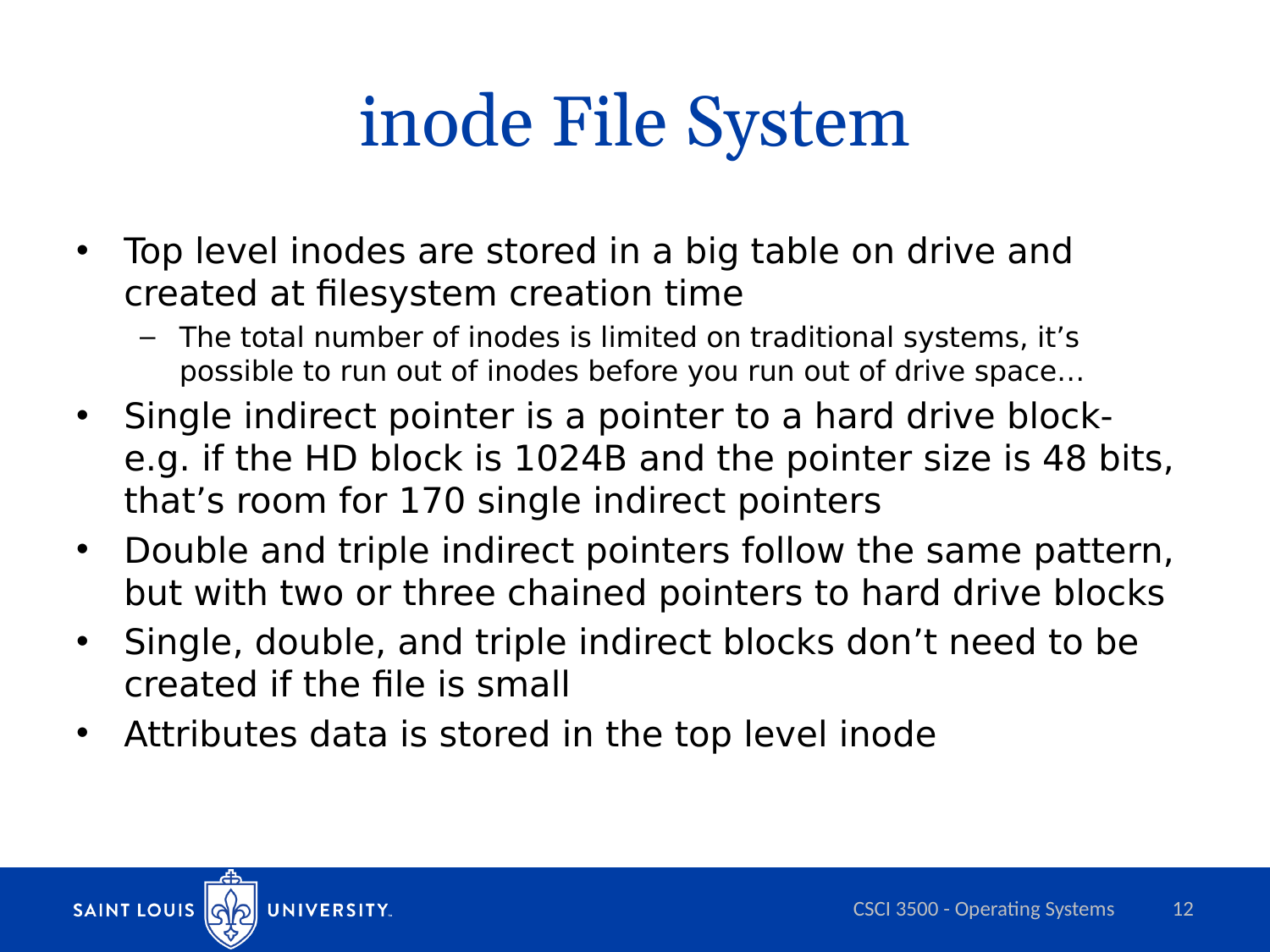

# inode File System
Top level inodes are stored in a big table on drive and created at filesystem creation time
The total number of inodes is limited on traditional systems, it’s possible to run out of inodes before you run out of drive space…
Single indirect pointer is a pointer to a hard drive block-
e.g. if the HD block is 1024B and the pointer size is 48 bits, that’s room for 170 single indirect pointers
Double and triple indirect pointers follow the same pattern, but with two or three chained pointers to hard drive blocks
Single, double, and triple indirect blocks don’t need to be created if the file is small
Attributes data is stored in the top level inode
CSCI 3500 - Operating Systems
12